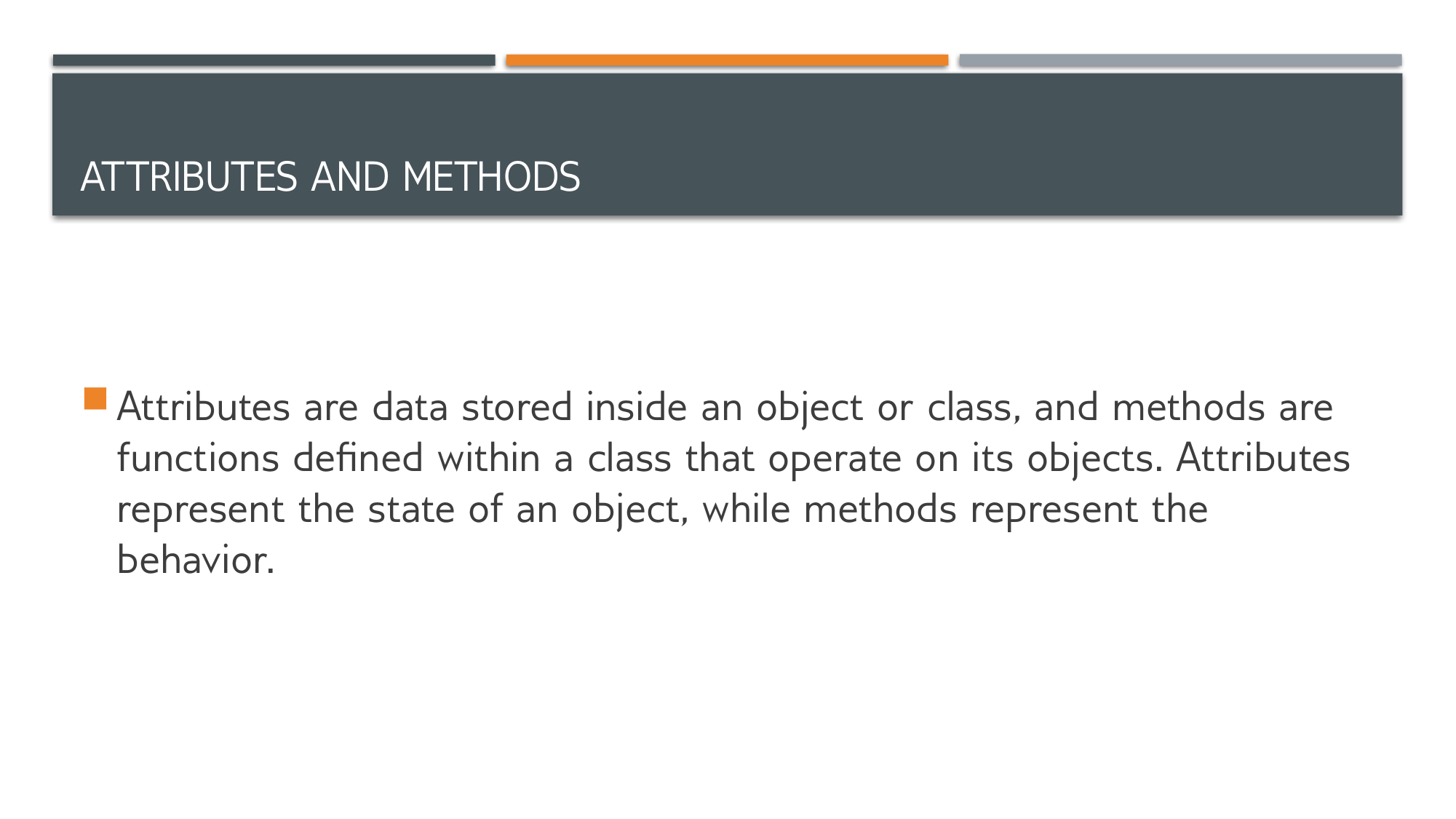

# Attributes and Methods
Attributes are data stored inside an object or class, and methods are functions defined within a class that operate on its objects. Attributes represent the state of an object, while methods represent the behavior.